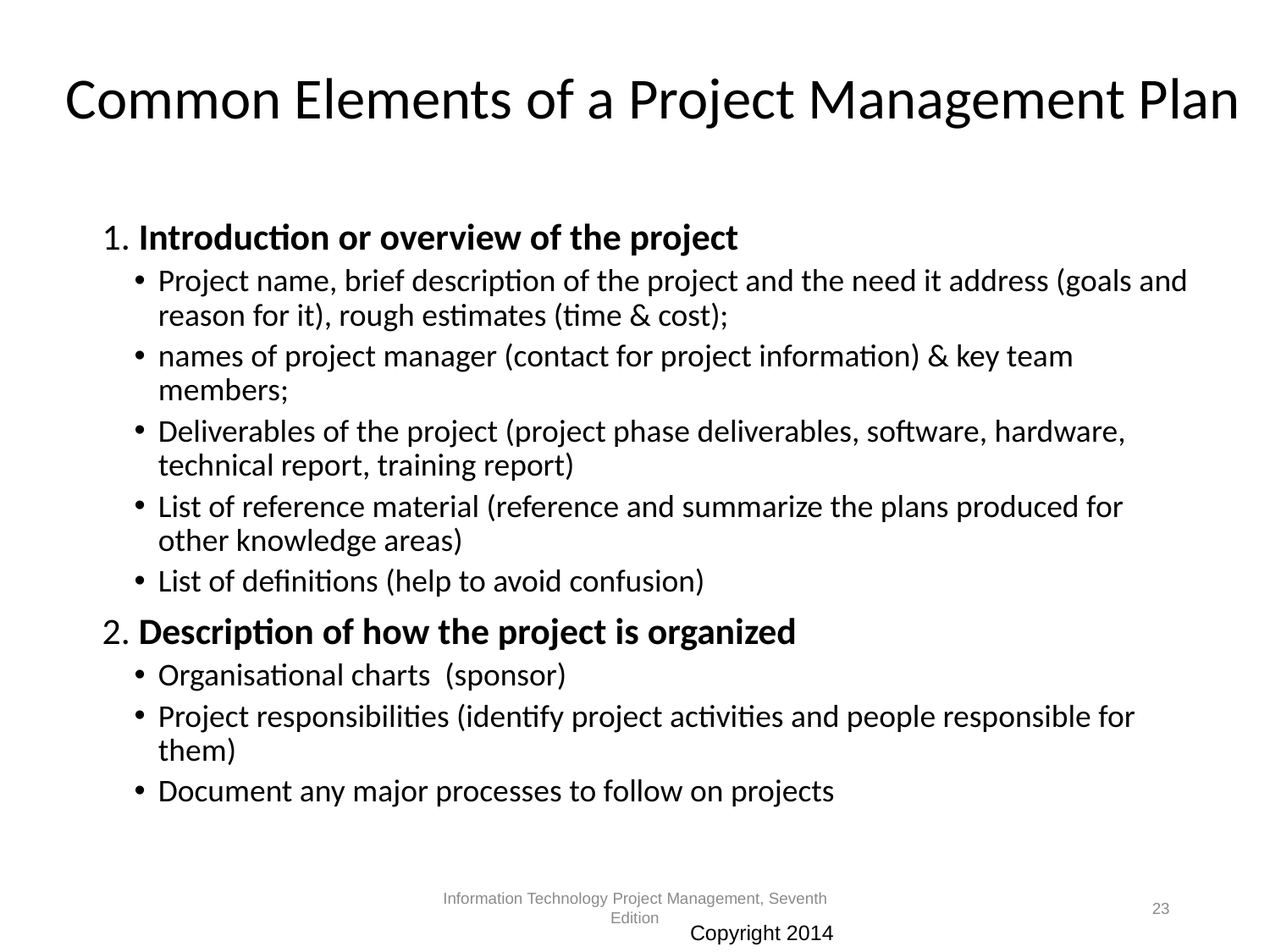

# Common Elements of a Project Management Plan
1. Introduction or overview of the project
Project name, brief description of the project and the need it address (goals and reason for it), rough estimates (time & cost);
names of project manager (contact for project information) & key team members;
Deliverables of the project (project phase deliverables, software, hardware, technical report, training report)
List of reference material (reference and summarize the plans produced for other knowledge areas)
List of definitions (help to avoid confusion)
2. Description of how the project is organized
Organisational charts  (sponsor)
Project responsibilities (identify project activities and people responsible for them)
Document any major processes to follow on projects

Information Technology Project Management, Seventh Edition
23